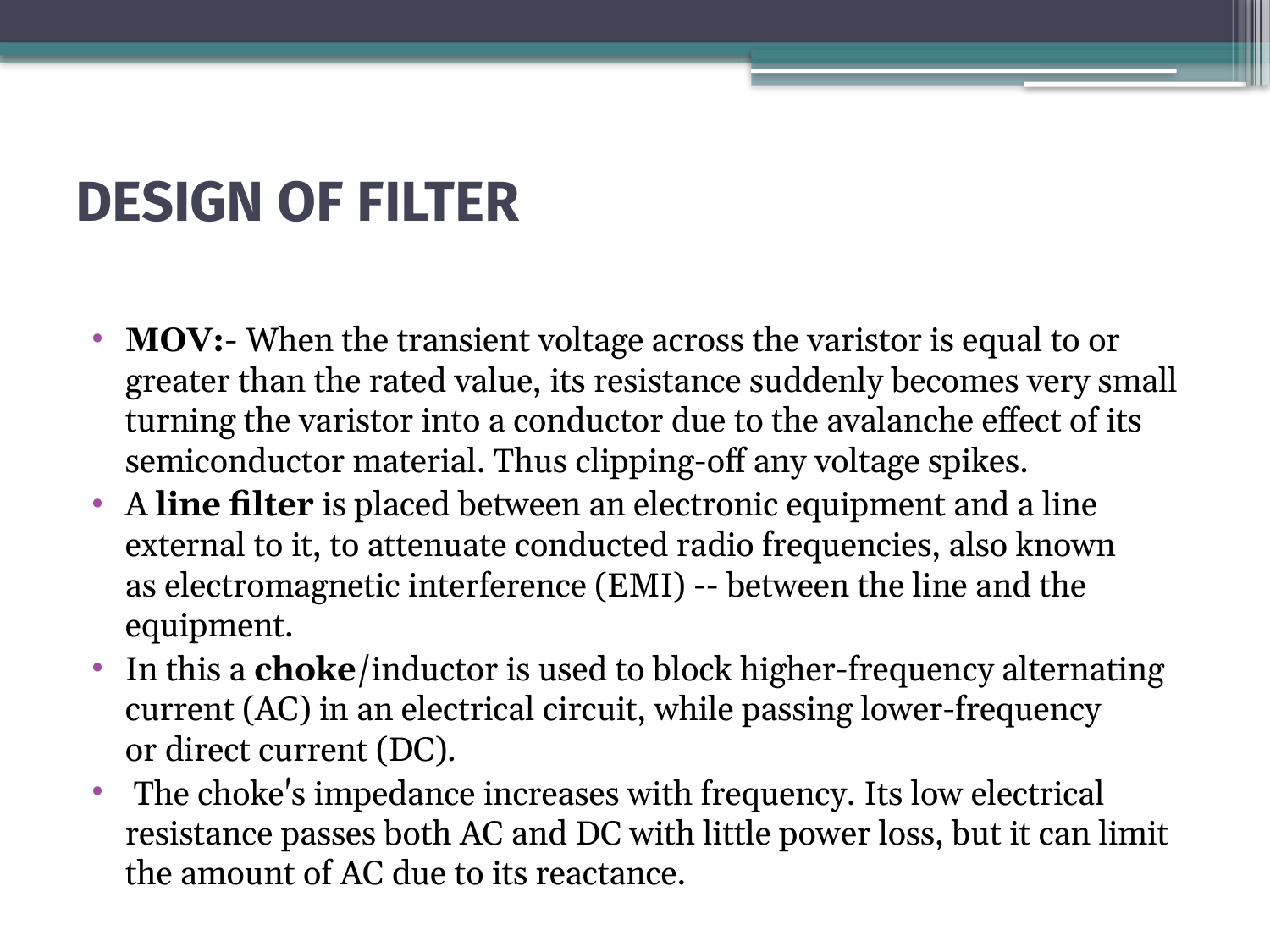

# DESIGN OF FILTER
MOV:- When the transient voltage across the varistor is equal to or greater than the rated value, its resistance suddenly becomes very small turning the varistor into a conductor due to the avalanche effect of its semiconductor material. Thus clipping-off any voltage spikes.
A line filter is placed between an electronic equipment and a line external to it, to attenuate conducted radio frequencies, also known as electromagnetic interference (EMI) -- between the line and the equipment.
In this a choke/inductor is used to block higher-frequency alternating current (AC) in an electrical circuit, while passing lower-frequency or direct current (DC).
 The choke's impedance increases with frequency. Its low electrical resistance passes both AC and DC with little power loss, but it can limit the amount of AC due to its reactance.